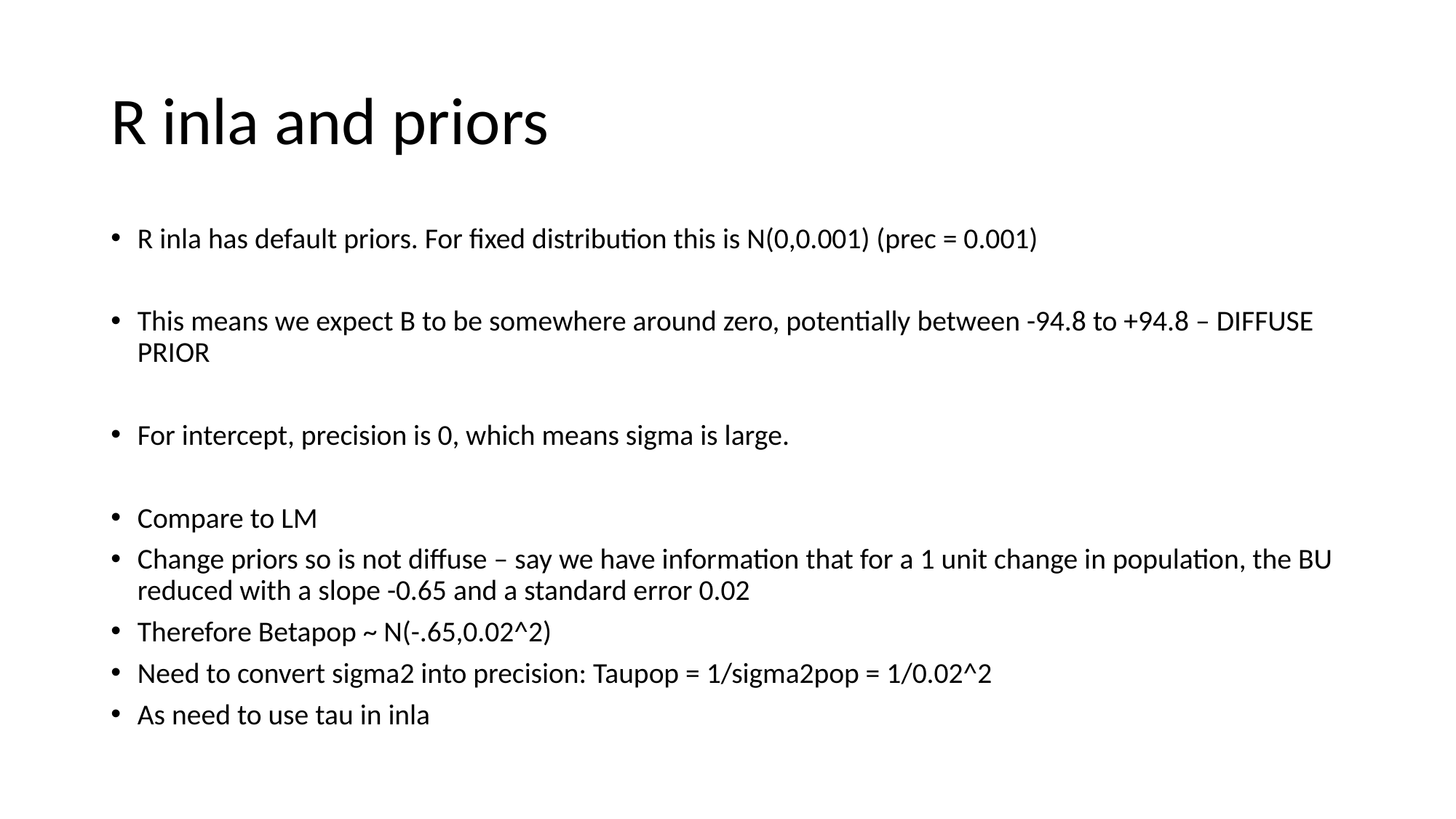

# R inla and priors
R inla has default priors. For fixed distribution this is N(0,0.001) (prec = 0.001)

This means we expect B to be somewhere around zero, potentially between -94.8 to +94.8 – DIFFUSE PRIOR

For intercept, precision is 0, which means sigma is large.

Compare to LM
Change priors so is not diffuse – say we have information that for a 1 unit change in population, the BU reduced with a slope -0.65 and a standard error 0.02
Therefore Betapop ~ N(-.65,0.02^2)
Need to convert sigma2 into precision: Taupop = 1/sigma2pop = 1/0.02^2
As need to use tau in inla